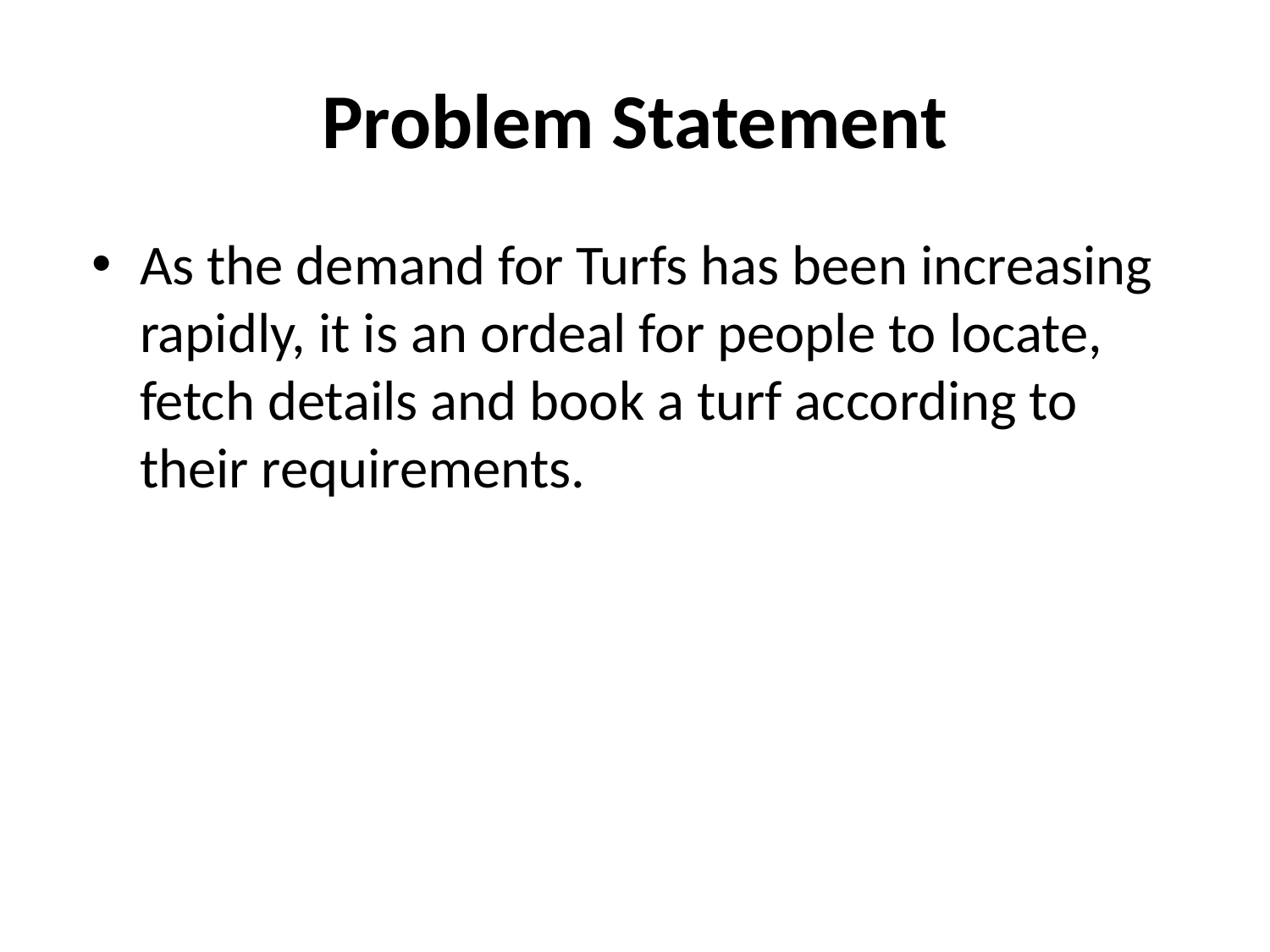

# Problem Statement
As the demand for Turfs has been increasing rapidly, it is an ordeal for people to locate, fetch details and book a turf according to their requirements.